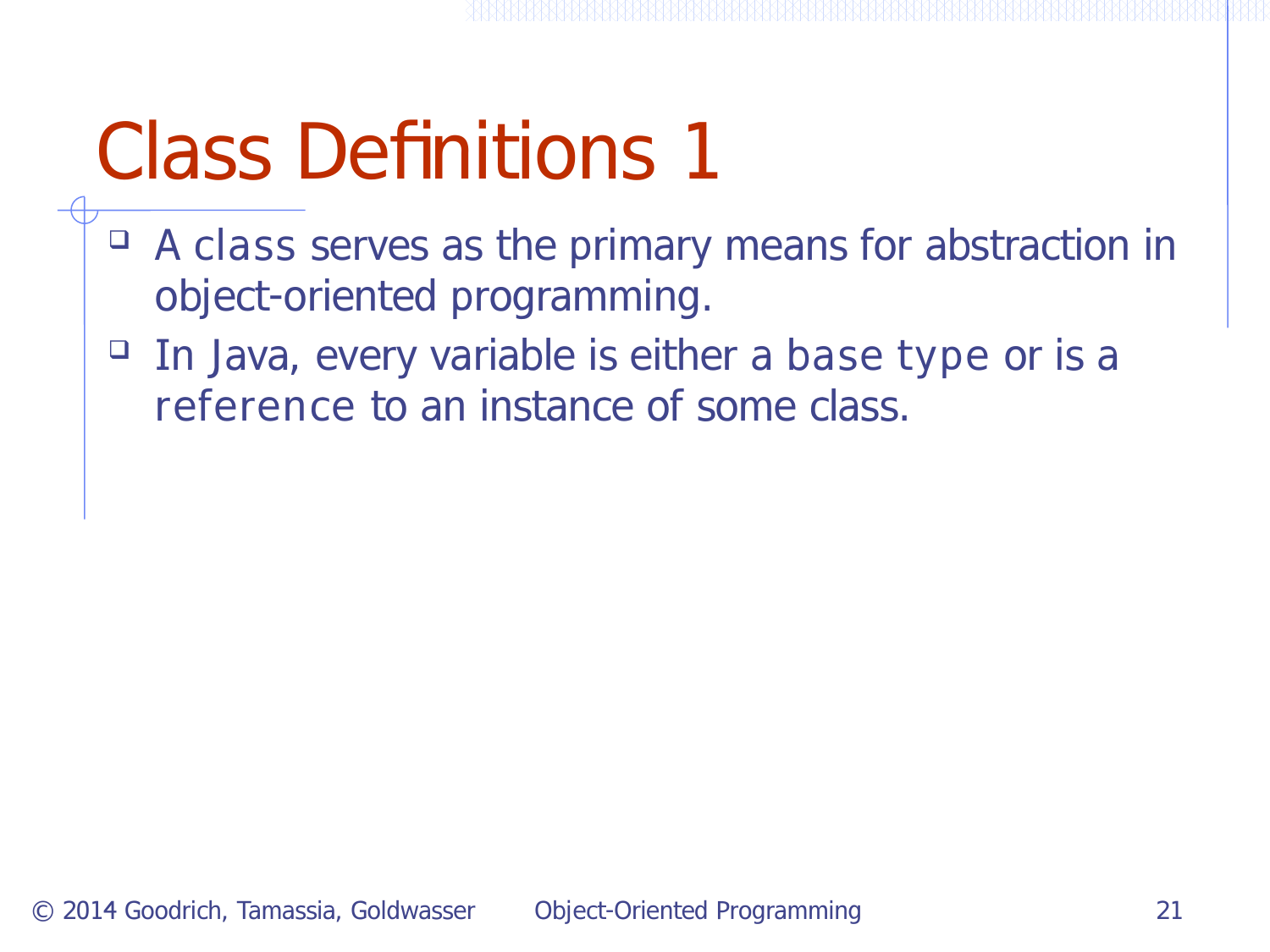

# Class Definitions 1
A class serves as the primary means for abstraction in object-oriented programming.
In Java, every variable is either a base type or is a reference to an instance of some class.
© 2014 Goodrich, Tamassia, Goldwasser
Object-Oriented Programming
21